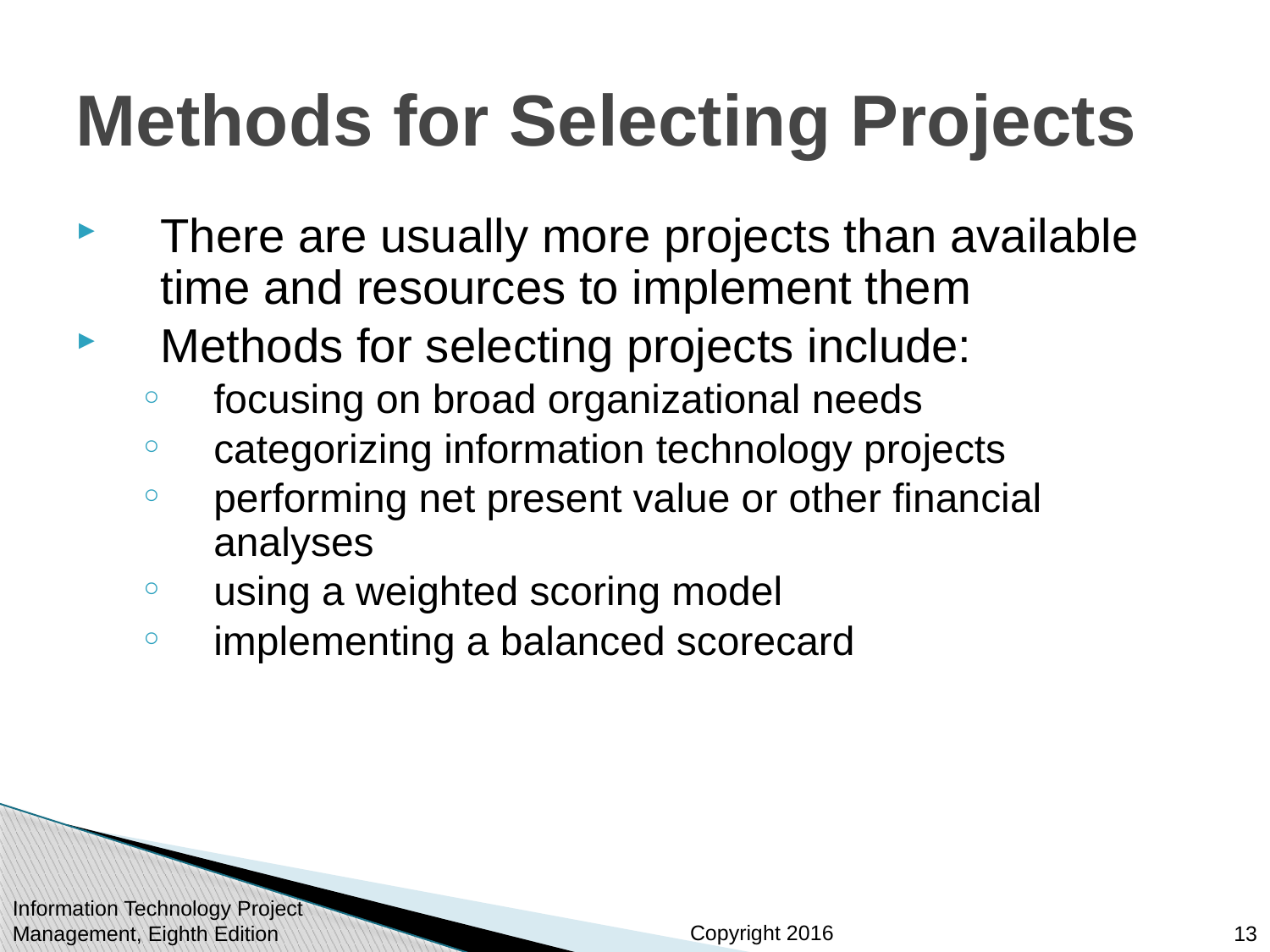

# Methods for Selecting Projects
There are usually more projects than available time and resources to implement them
Methods for selecting projects include:
focusing on broad organizational needs
categorizing information technology projects
performing net present value or other financial analyses
using a weighted scoring model
implementing a balanced scorecard

Information Technology Project Management, Eighth Edition
13